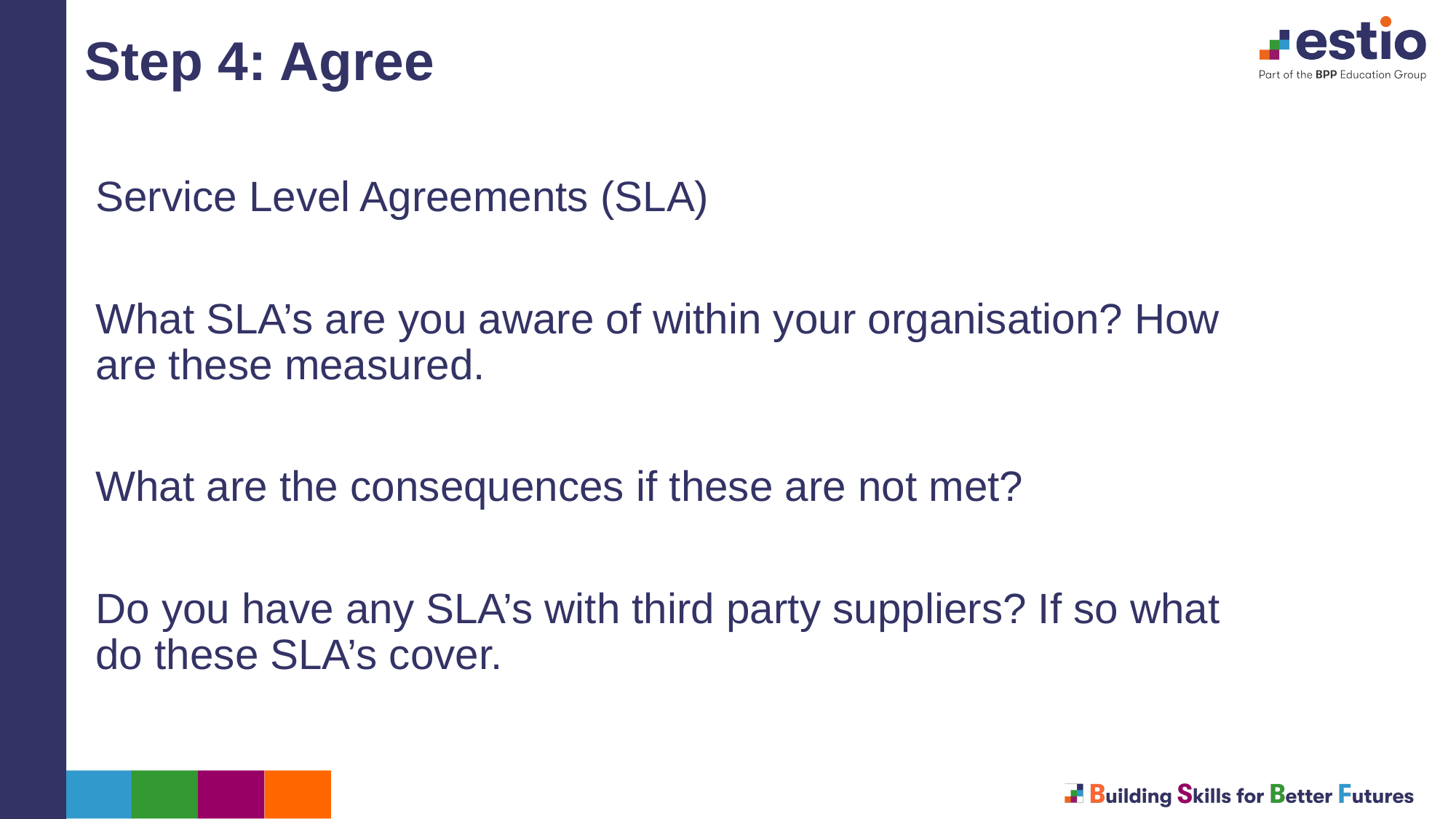

Step 4: Agree

Service Level Agreements (SLA)

What SLA’s are you aware of within your organisation? How are these measured.

What are the consequences if these are not met?

Do you have any SLA’s with third party suppliers? If so what do these SLA’s cover.